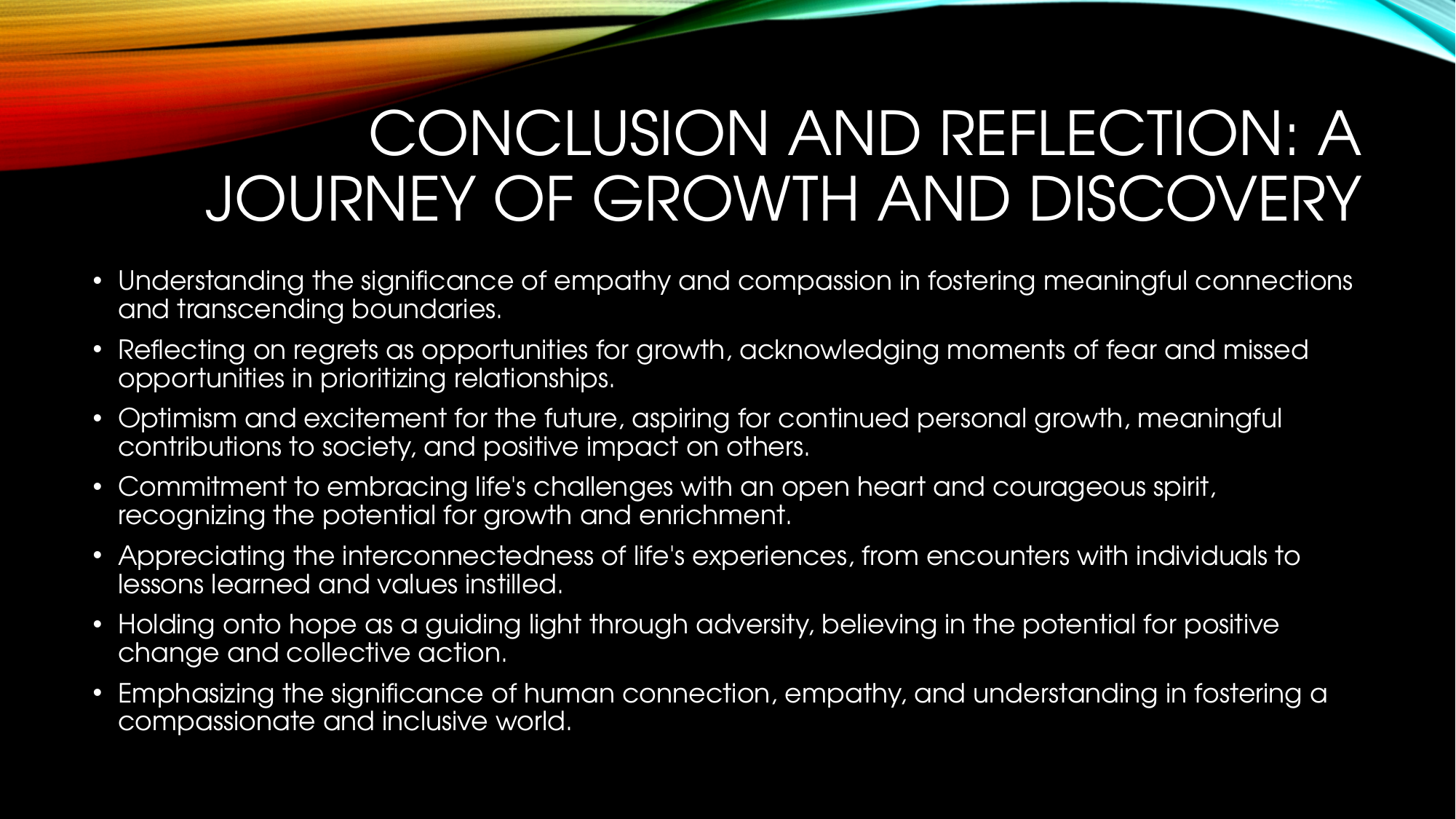

# Conclusion and Reflection: A Journey of Growth and Discovery
Understanding the significance of empathy and compassion in fostering meaningful connections and transcending boundaries.
Reflecting on regrets as opportunities for growth, acknowledging moments of fear and missed opportunities in prioritizing relationships.
Optimism and excitement for the future, aspiring for continued personal growth, meaningful contributions to society, and positive impact on others.
Commitment to embracing life's challenges with an open heart and courageous spirit, recognizing the potential for growth and enrichment.
Appreciating the interconnectedness of life's experiences, from encounters with individuals to lessons learned and values instilled.
Holding onto hope as a guiding light through adversity, believing in the potential for positive change and collective action.
Emphasizing the significance of human connection, empathy, and understanding in fostering a compassionate and inclusive world.